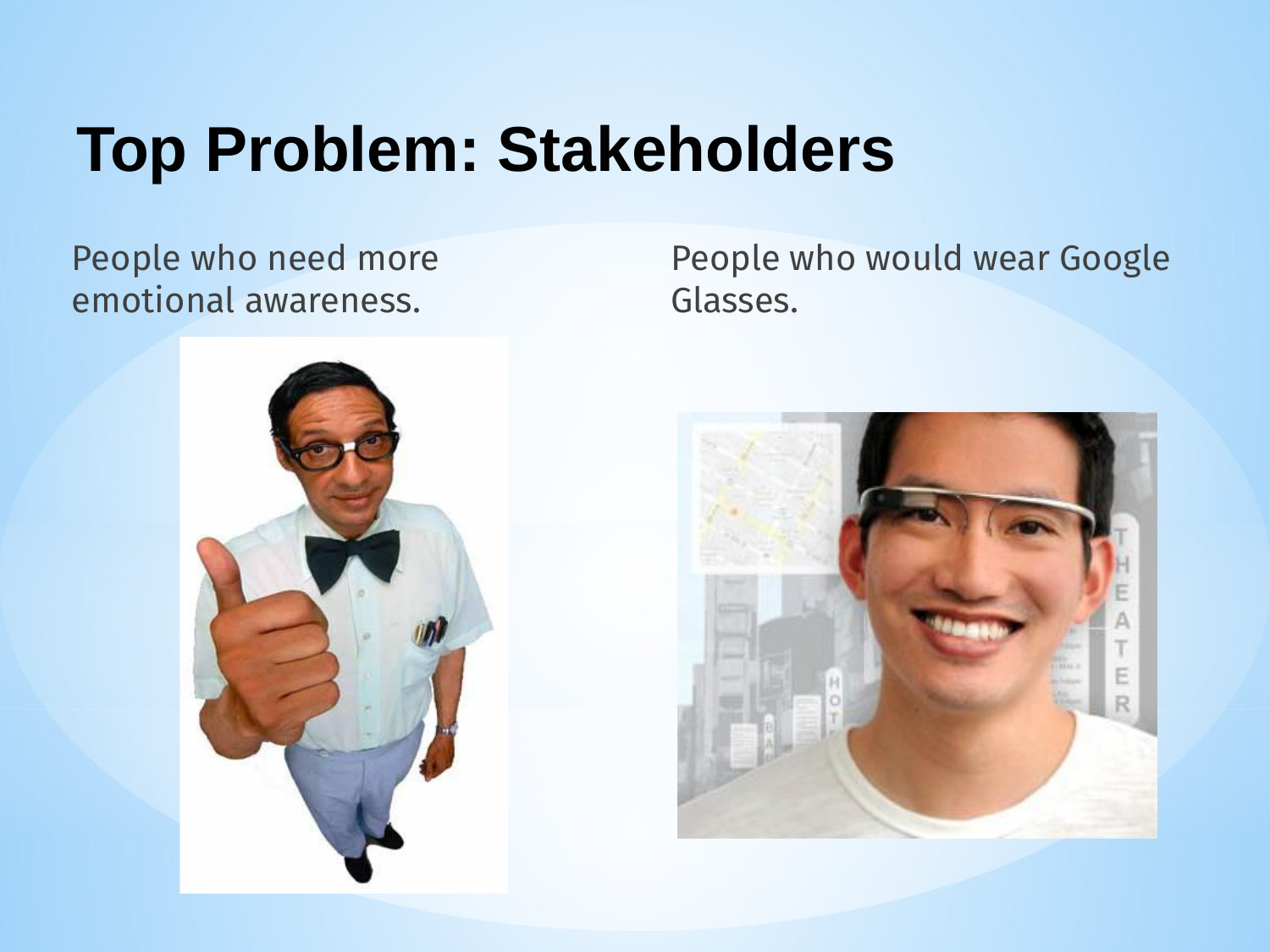

# Top Problem: Stakeholders
People who need more emotional awareness.
People who would wear Google Glasses.